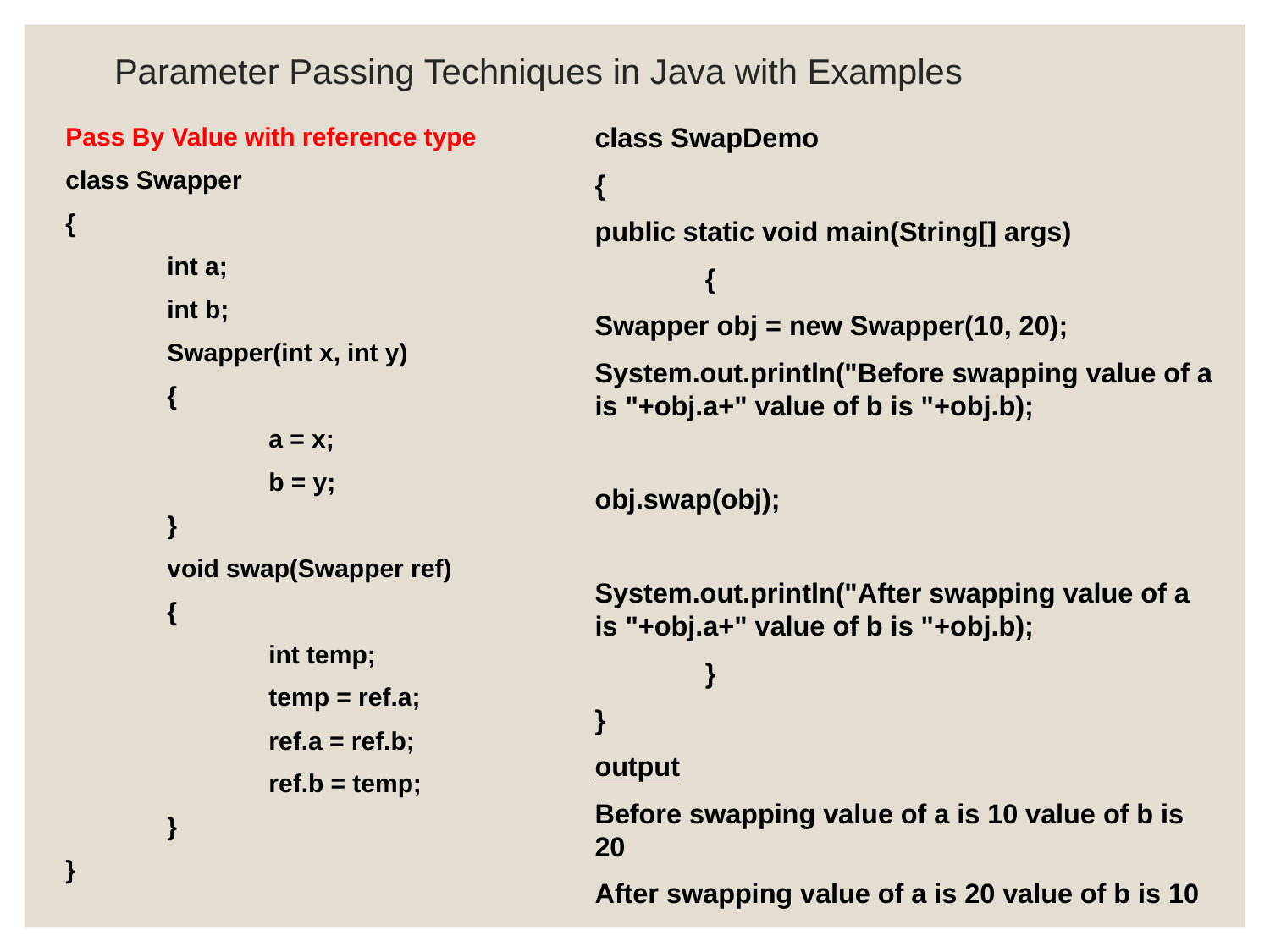

# Parameter Passing Techniques in Java with Examples
class SwapDemo
{
public static void main(String[] args)
	{
Swapper obj = new Swapper(10, 20);
System.out.println("Before swapping value of a is "+obj.a+" value of b is "+obj.b);

obj.swap(obj);

System.out.println("After swapping value of a is "+obj.a+" value of b is "+obj.b);
	}
}
output
Before swapping value of a is 10 value of b is 20
After swapping value of a is 20 value of b is 10

Pass By Value with reference type
class Swapper
{
	int a;
	int b;
	Swapper(int x, int y)
	{
		a = x;
		b = y;
	}
	void swap(Swapper ref)
	{
		int temp;
		temp = ref.a;
		ref.a = ref.b;
		ref.b = temp;
	}
}